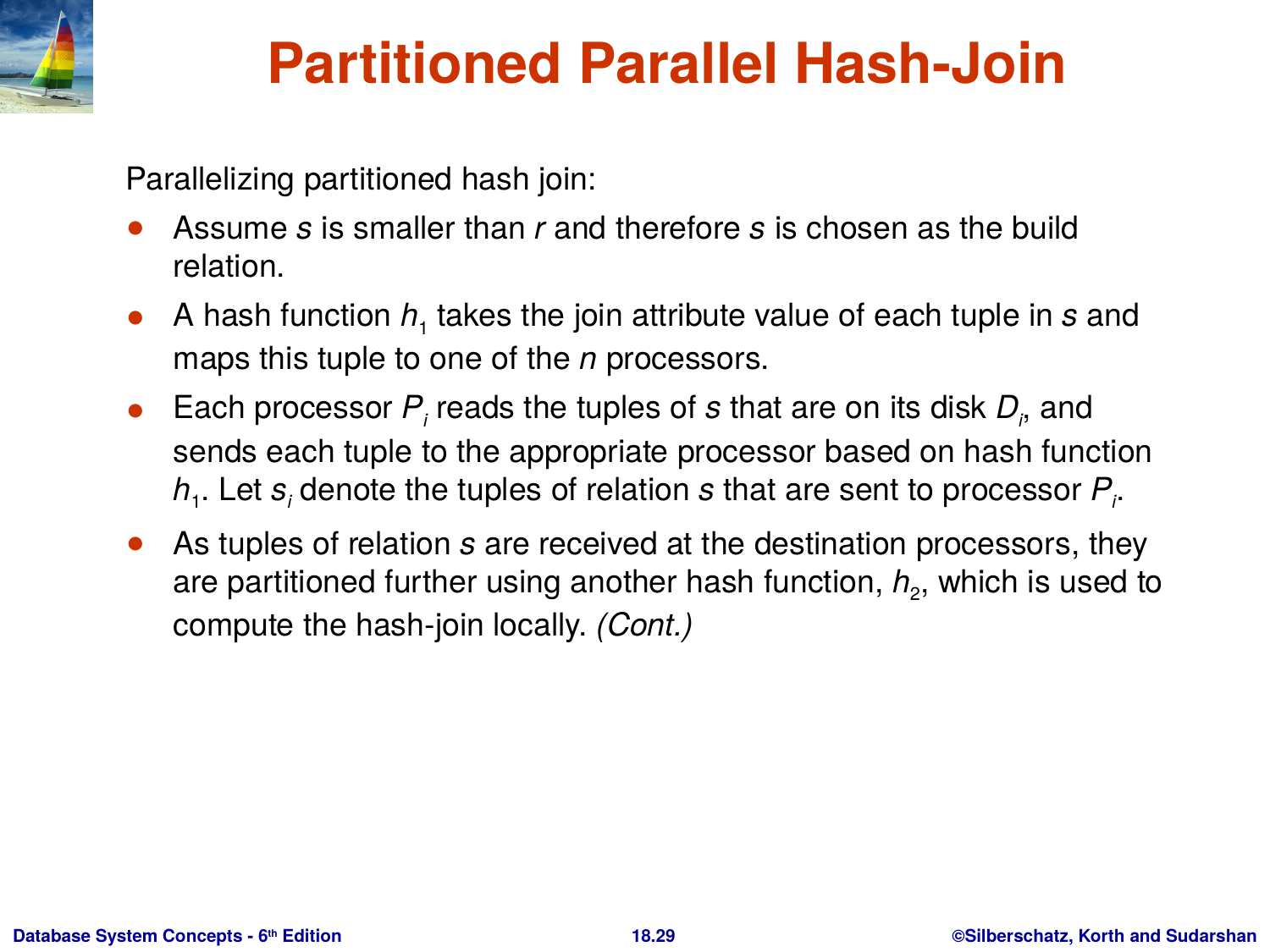

# Partitioned Parallel Hash-Join
Parallelizing partitioned hash join:
Assume s is smaller than r and therefore s is chosen as the build relation.
A hash function h1 takes the join attribute value of each tuple in s and maps this tuple to one of the n processors.
Each processor Pi reads the tuples of s that are on its disk Di, and sends each tuple to the appropriate processor based on hash function h1. Let si denote the tuples of relation s that are sent to processor Pi.
As tuples of relation s are received at the destination processors, they are partitioned further using another hash function, h2, which is used to compute the hash-join locally. (Cont.)